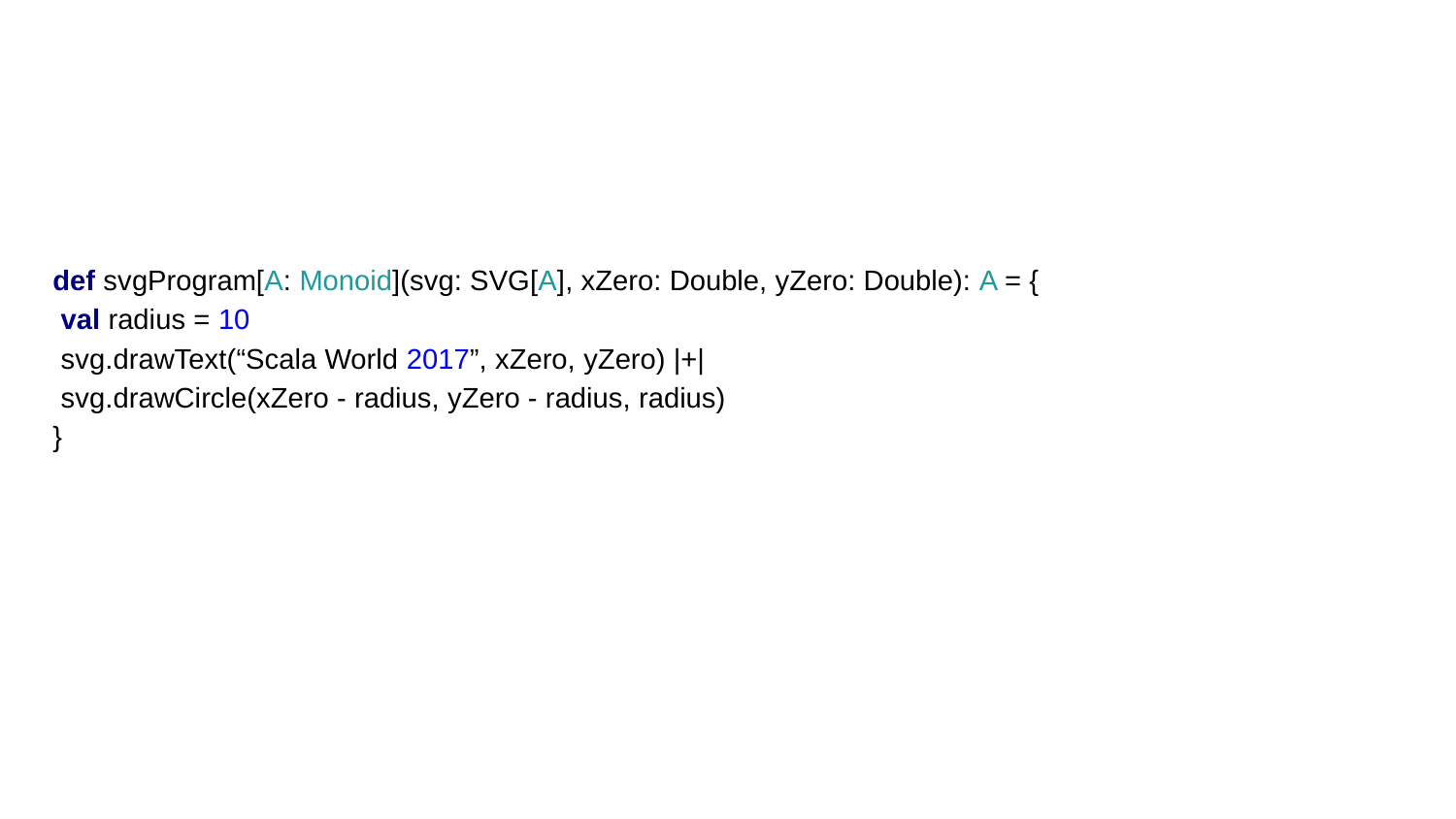

def svgProgram[A: Monoid](svg: SVG[A], xZero: Double, yZero: Double): A = {
 val radius = 10
 svg.drawText(“Scala World 2017”, xZero, yZero) |+|
 svg.drawCircle(xZero - radius, yZero - radius, radius)
}